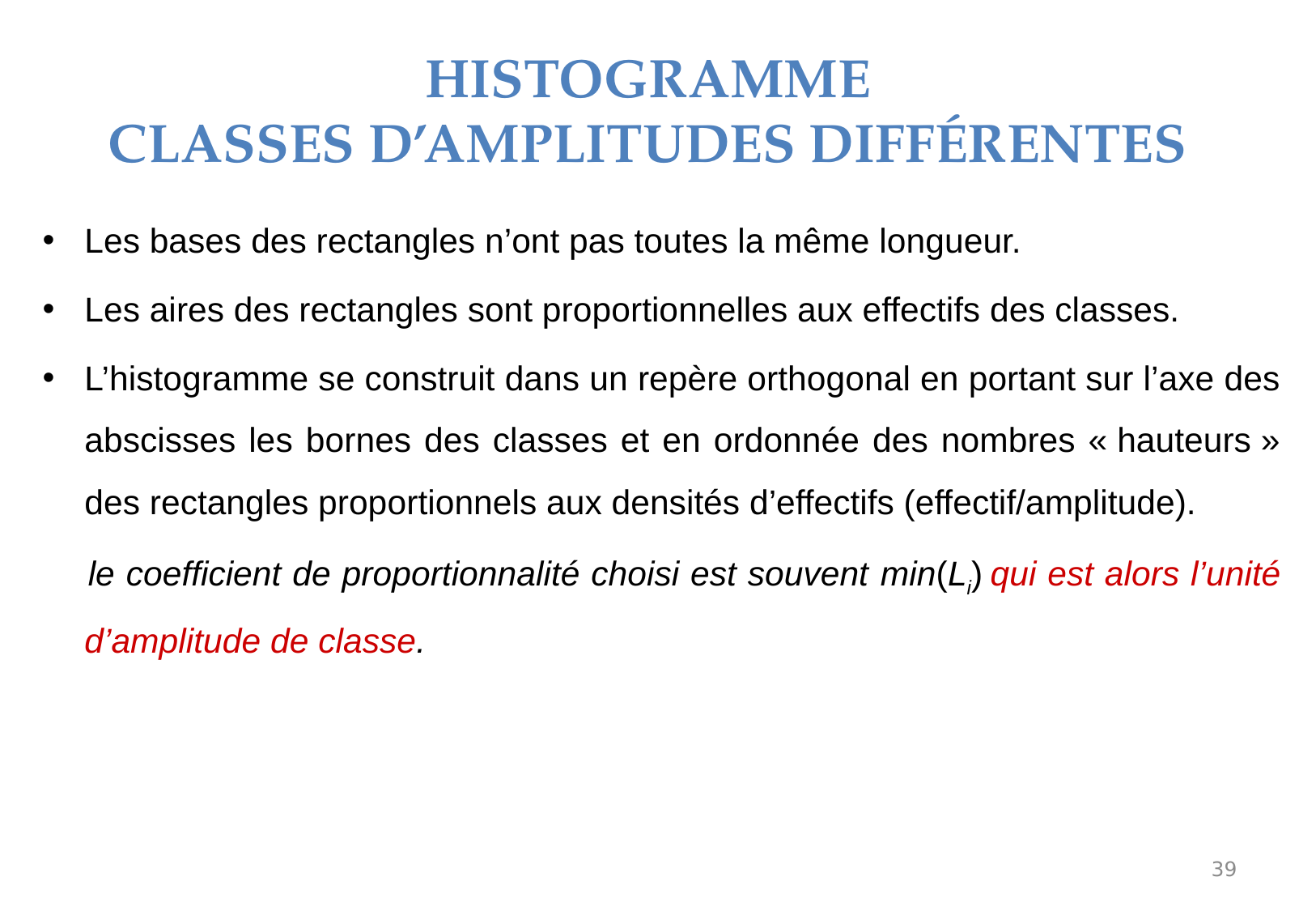

HISTOGRAMME
CLASSES D’AMPLITUDES DIFFÉRENTES
Les bases des rectangles n’ont pas toutes la même longueur.
Les aires des rectangles sont proportionnelles aux effectifs des classes.
L’histogramme se construit dans un repère orthogonal en portant sur l’axe des abscisses les bornes des classes et en ordonnée des nombres « hauteurs » des rectangles proportionnels aux densités d’effectifs (effectif/amplitude).
    le coefficient de proportionnalité choisi est souvent min(Li) qui est alors l’unité d’amplitude de classe.
39